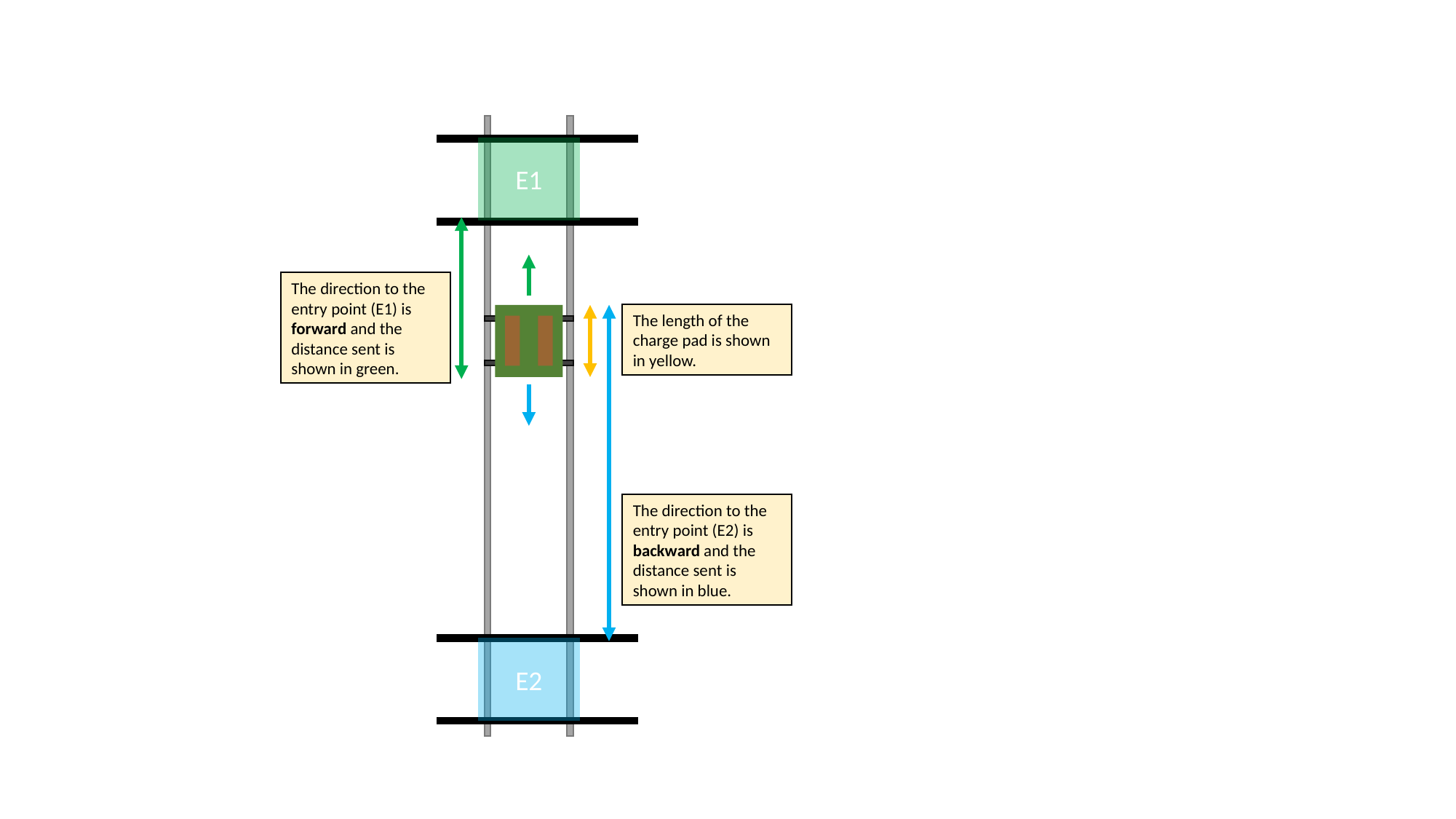

E1
The direction to the entry point (E1) is forward and the distance sent is shown in green.
The length of the charge pad is shown in yellow.

The direction to the entry point (E2) is backward and the distance sent is shown in blue.

E2